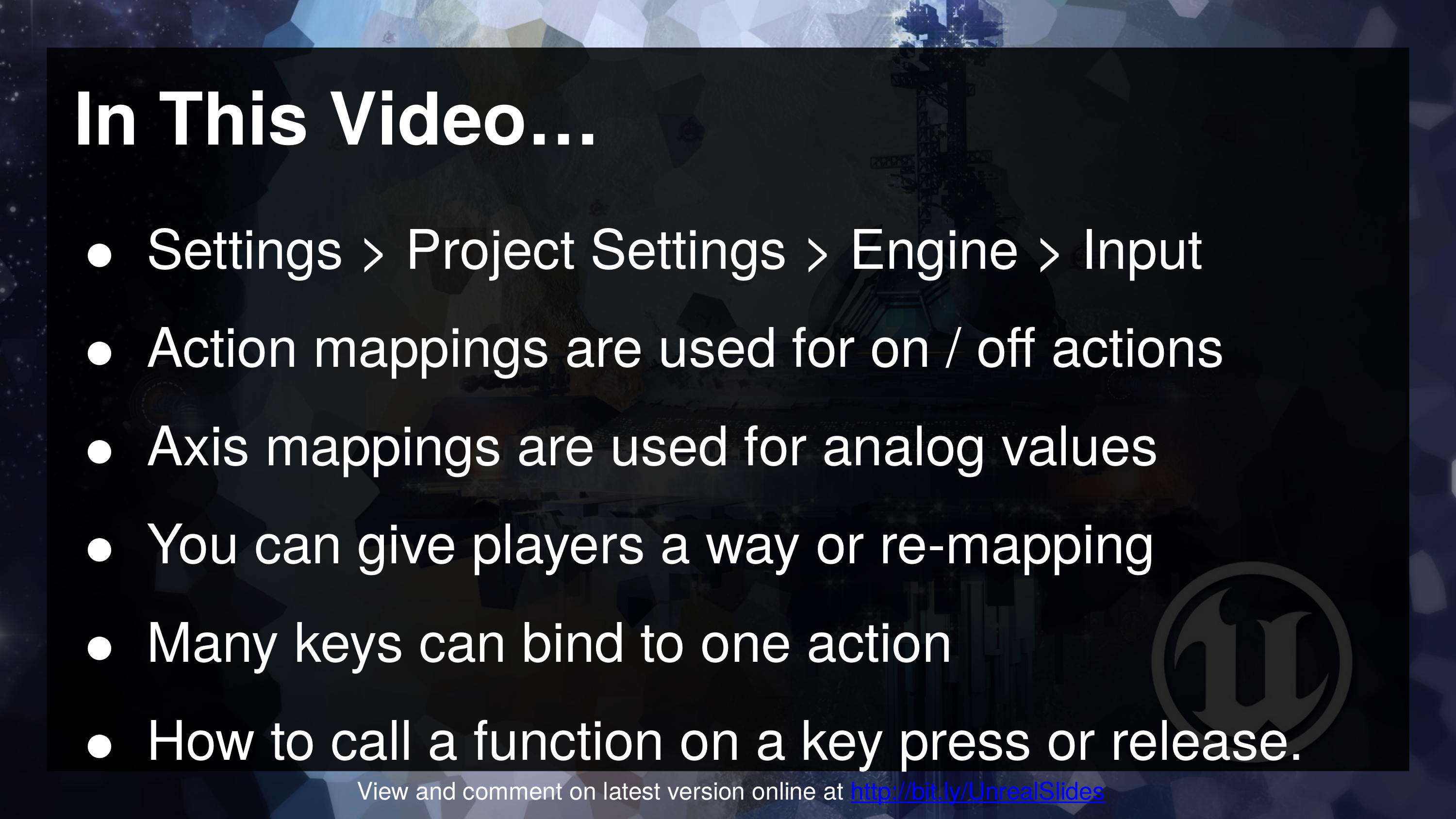

# In This Video…
Settings > Project Settings > Engine > Input
Action mappings are used for on / off actions
Axis mappings are used for analog values
You can give players a way or re-mapping
Many keys can bind to one action
How to call a function on a key press or release.